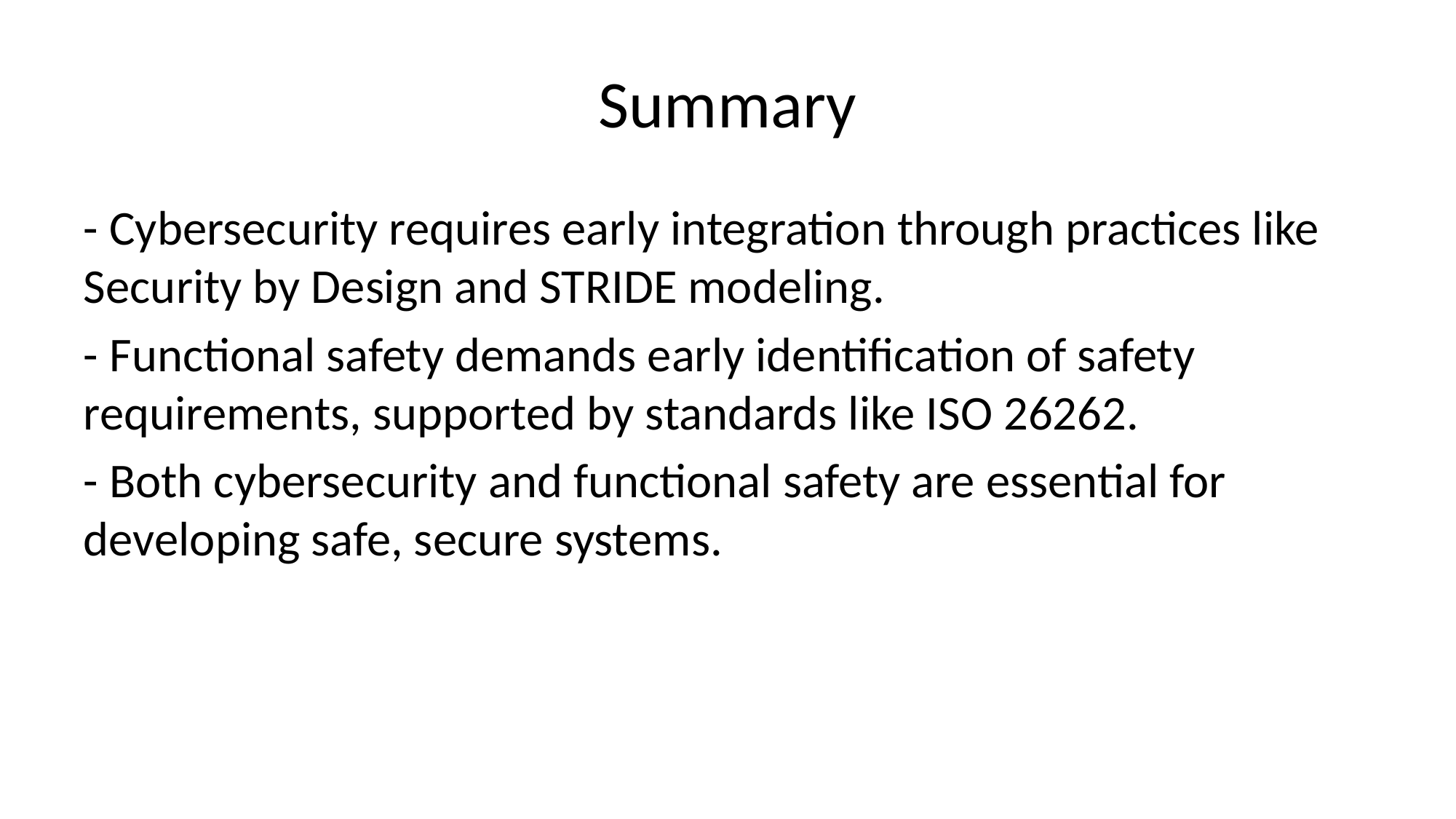

# Summary
- Cybersecurity requires early integration through practices like Security by Design and STRIDE modeling.
- Functional safety demands early identification of safety requirements, supported by standards like ISO 26262.
- Both cybersecurity and functional safety are essential for developing safe, secure systems.